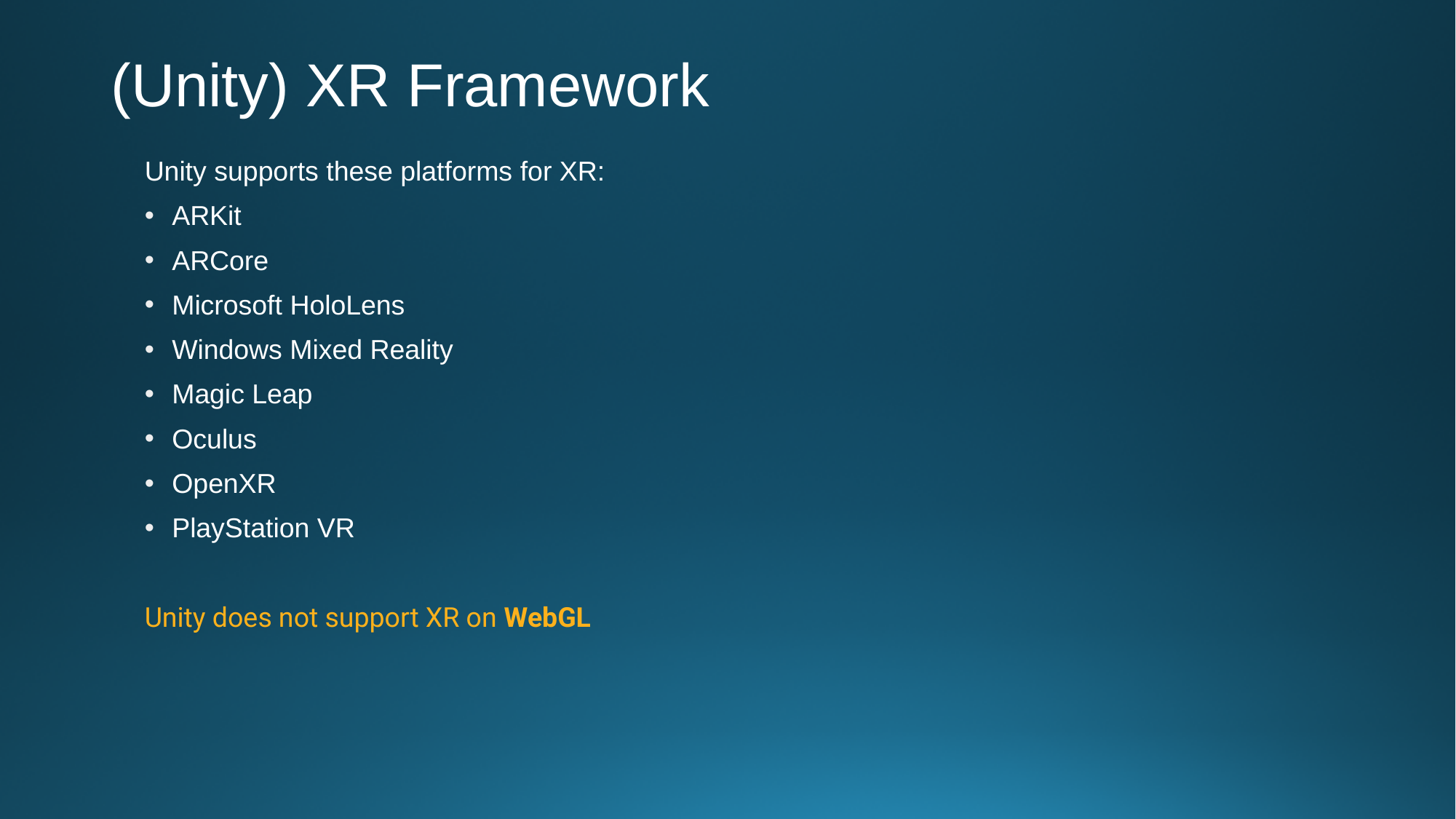

# (Unity) XR Framework
Unity supports these platforms for XR:
ARKit
ARCore
Microsoft HoloLens
Windows Mixed Reality
Magic Leap
Oculus
OpenXR
PlayStation VR

Unity does not support XR on WebGL